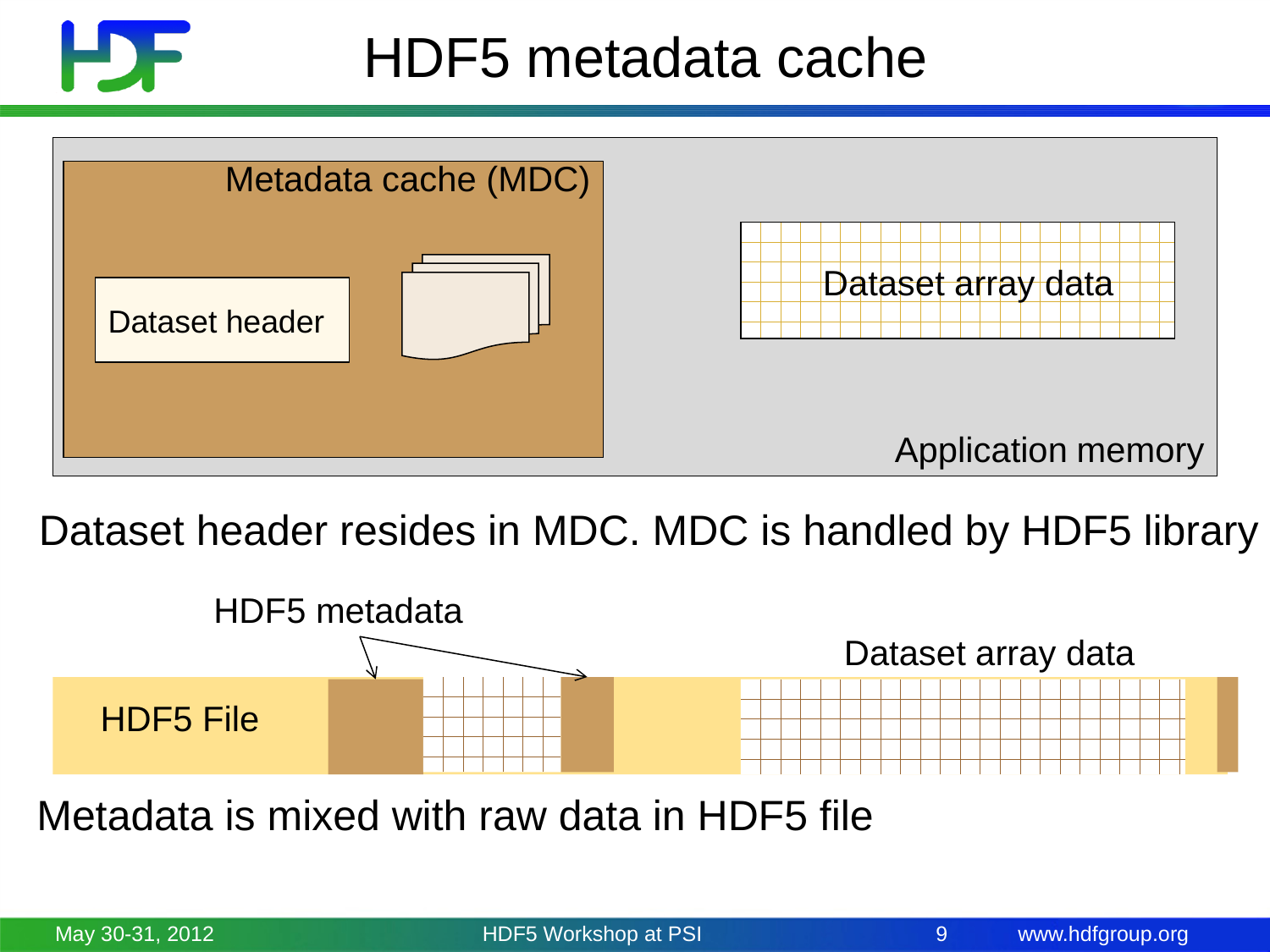

# HDF5 metadata cache
Application memory
Metadata cache (MDC)

Dataset array data

Dataset header
Dataset header resides in MDC. MDC is handled by HDF5 library
HDF5 metadata
Dataset array data

HDF5 File
Metadata is mixed with raw data in HDF5 file
May 30-31, 2012
HDF5 Workshop at PSI
9